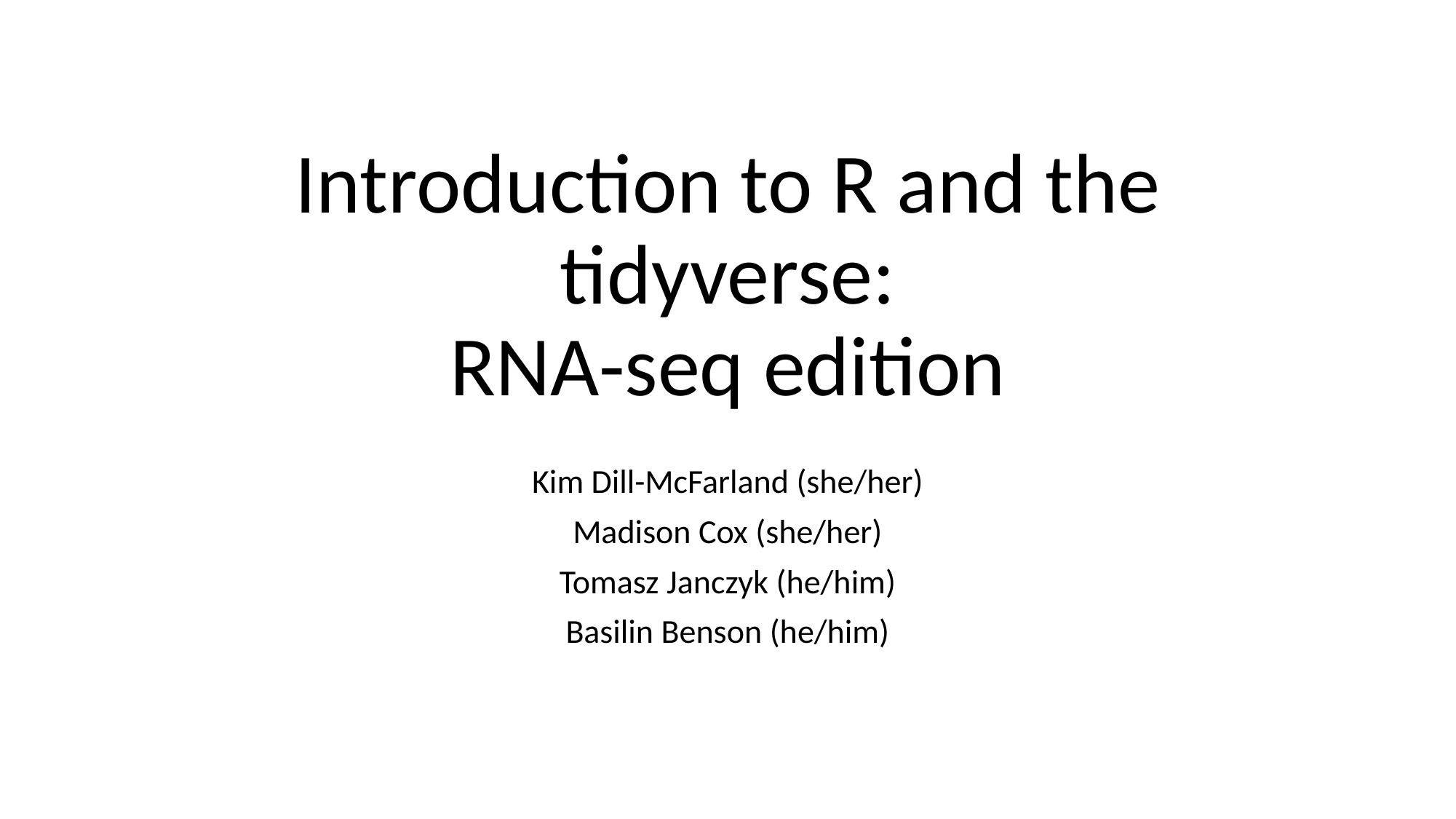

# Introduction to R and the tidyverse: RNA-seq edition
Kim Dill-McFarland (she/her)
Madison Cox (she/her)
Tomasz Janczyk (he/him)
Basilin Benson (he/him)